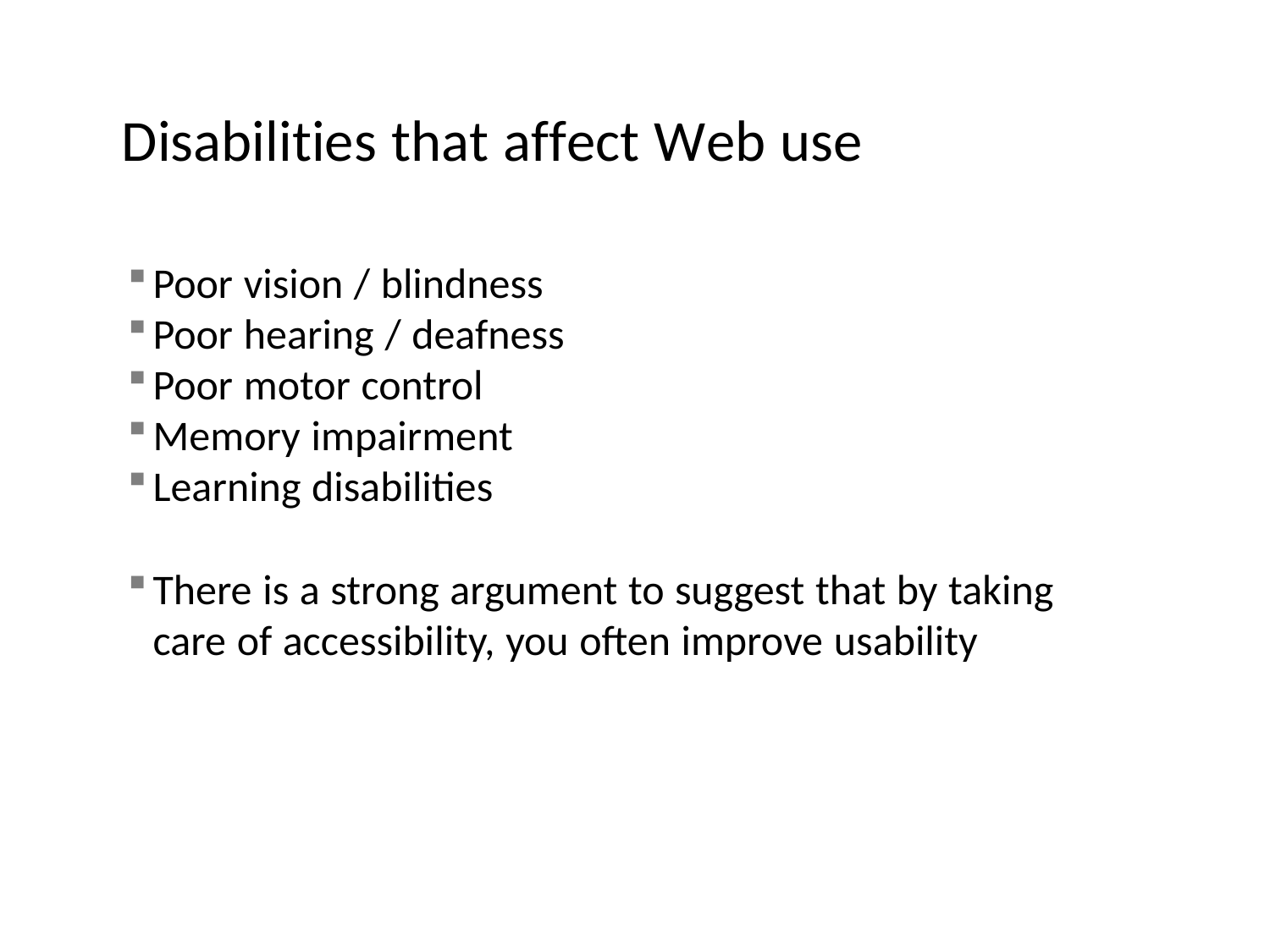

# Disabilities that affect Web use
Poor vision / blindness
Poor hearing / deafness
Poor motor control
Memory impairment
Learning disabilities

There is a strong argument to suggest that by taking care of accessibility, you often improve usability